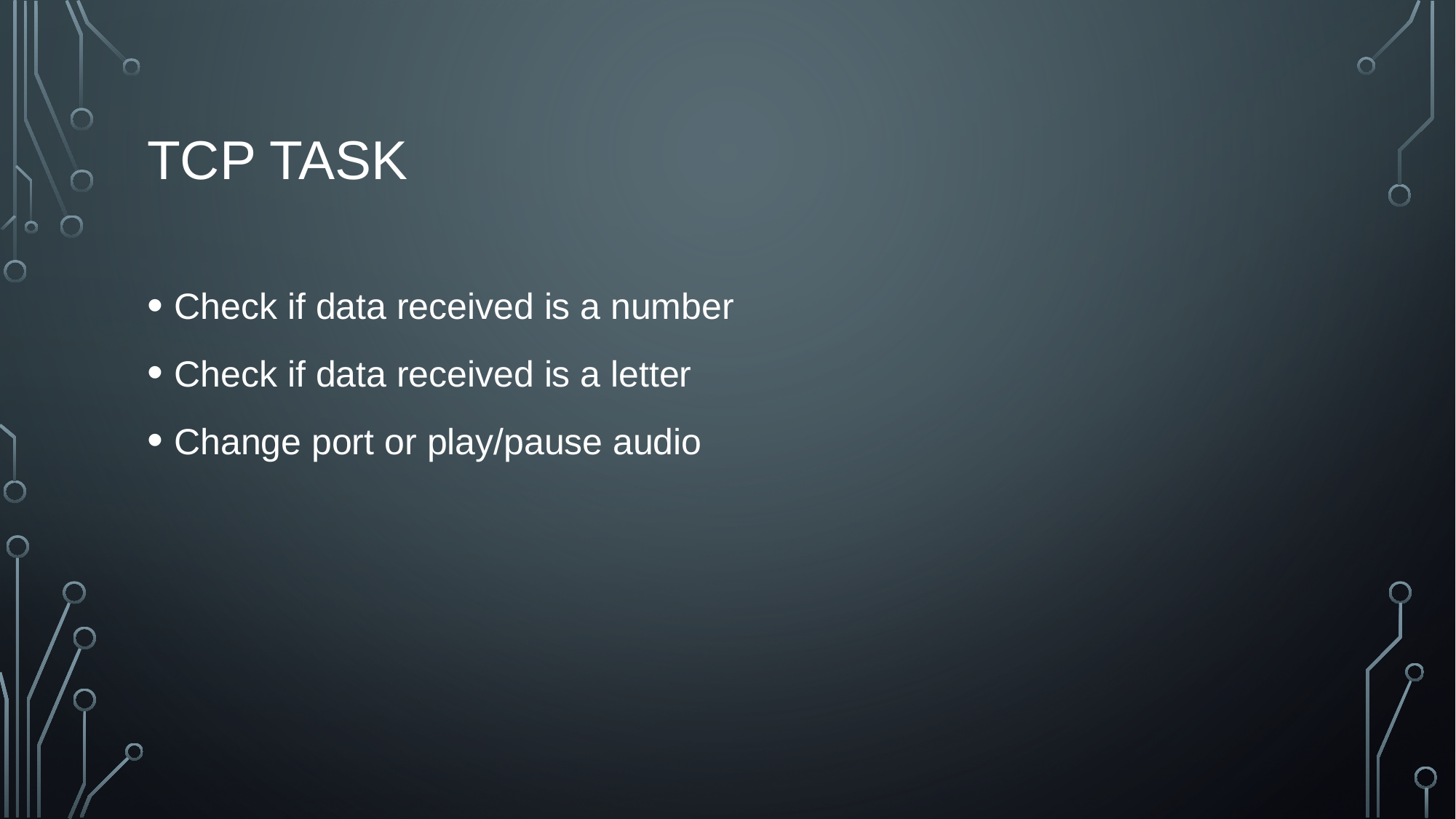

# Tcp task
Check if data received is a number
Check if data received is a letter
Change port or play/pause audio